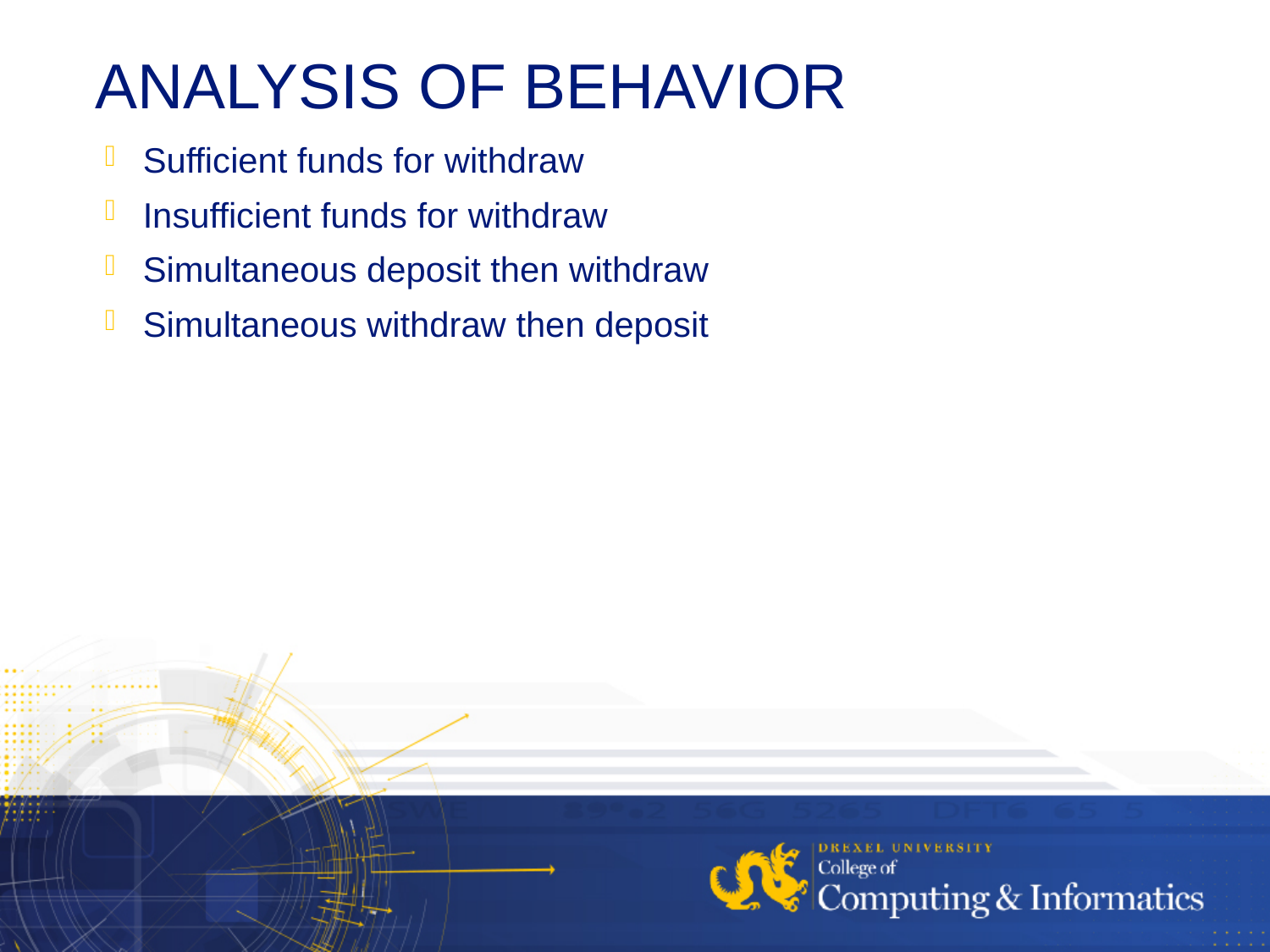

# Analysis of behavior
Sufficient funds for withdraw
Insufficient funds for withdraw
Simultaneous deposit then withdraw
Simultaneous withdraw then deposit